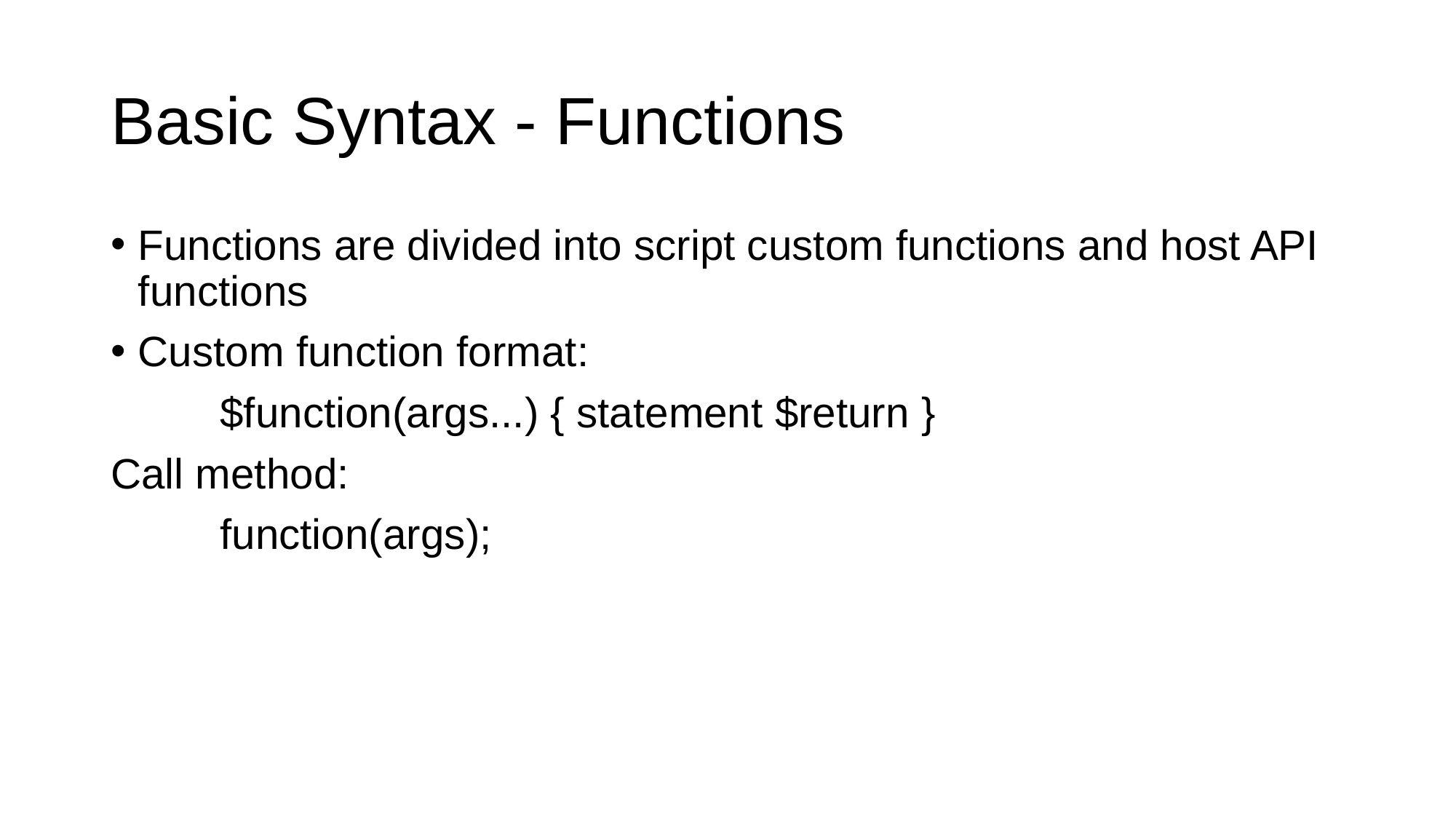

# Basic Syntax - Functions
Functions are divided into script custom functions and host API functions
Custom function format:
	$function(args...) { statement $return }
Call method:
	function(args);